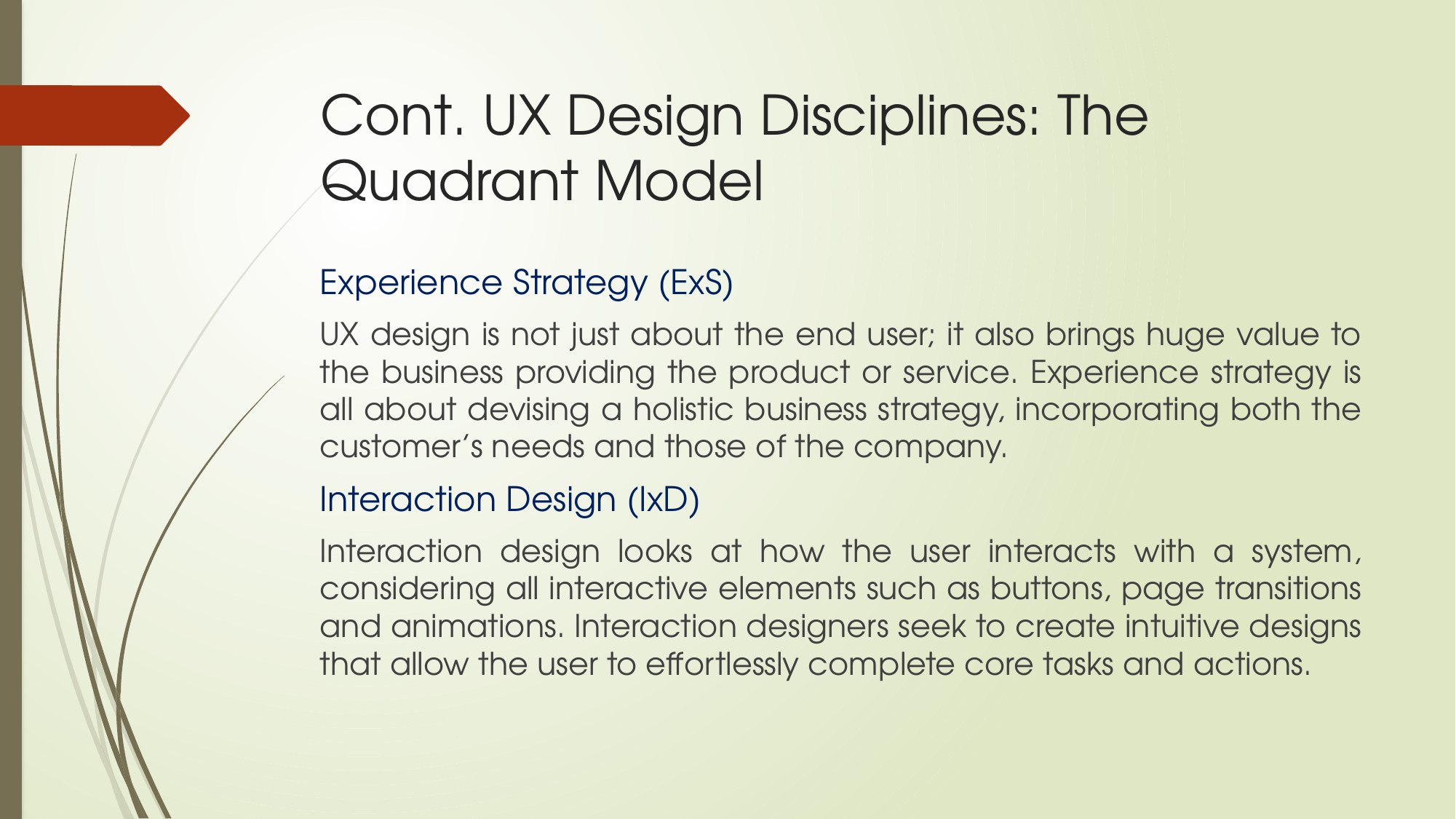

# Cont. UX Design Disciplines: The Quadrant Model
Experience Strategy (ExS)
UX design is not just about the end user; it also brings huge value to the business providing the product or service. Experience strategy is all about devising a holistic business strategy, incorporating both the customer’s needs and those of the company.
Interaction Design (IxD)
Interaction design looks at how the user interacts with a system, considering all interactive elements such as buttons, page transitions and animations. Interaction designers seek to create intuitive designs that allow the user to effortlessly complete core tasks and actions.